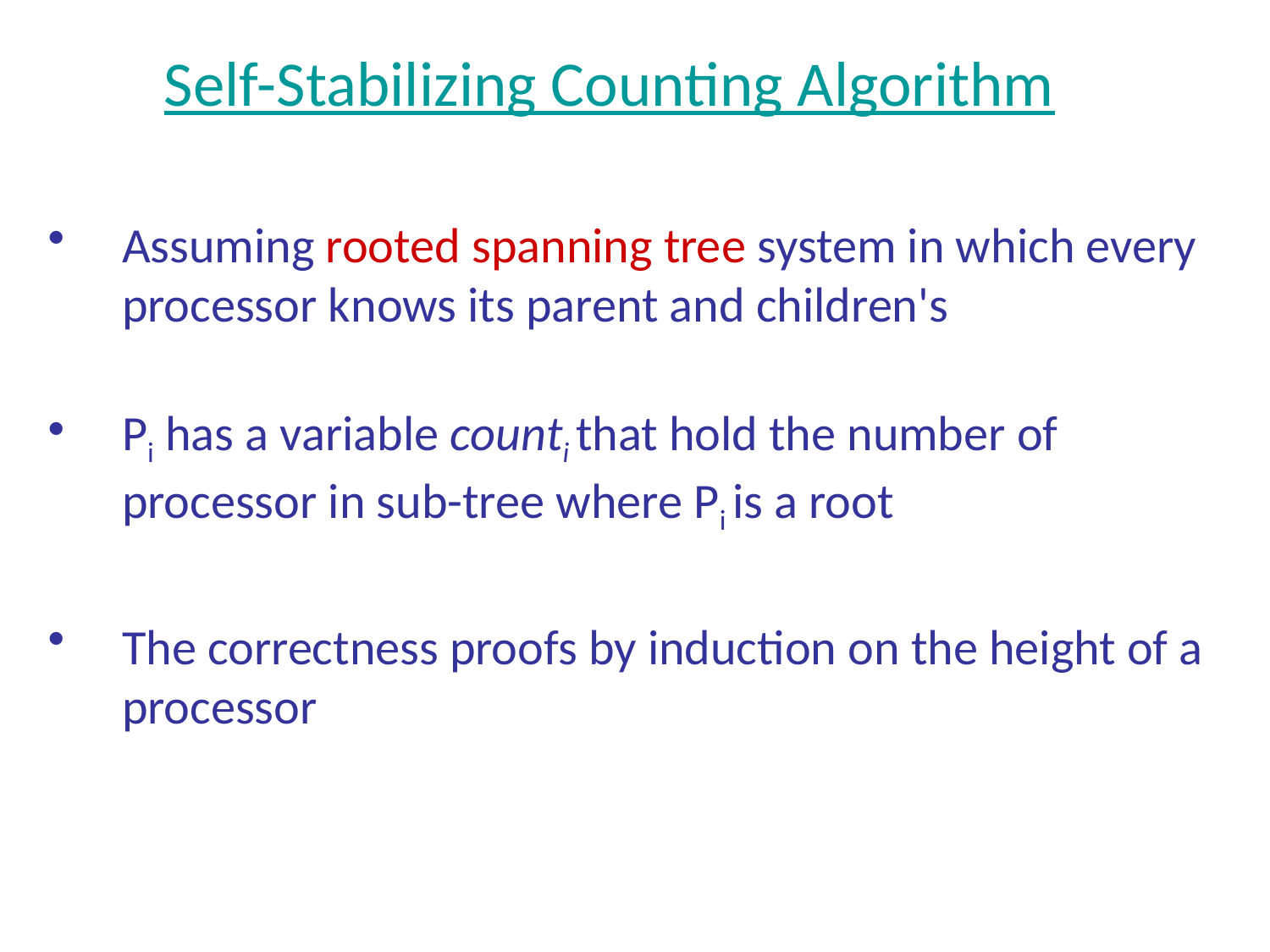

# Self-Stabilizing Counting Algorithm
Assuming rooted spanning tree system in which every processor knows its parent and children's

Pi has a variable counti that hold the number of processor in sub-tree where Pi is a root

The correctness proofs by induction on the height of a processor